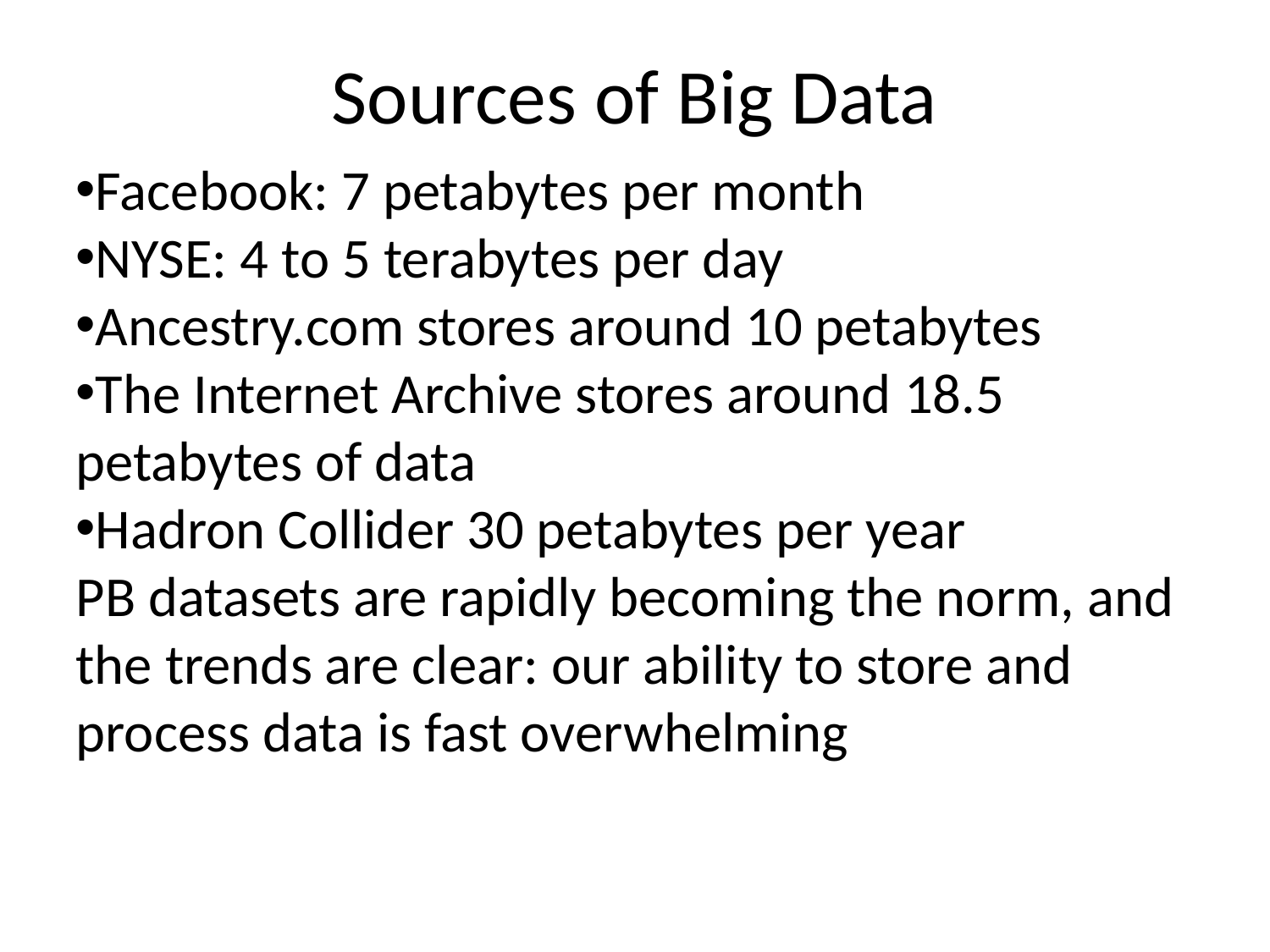

Sources of Big Data
Facebook: 7 petabytes per month
NYSE: 4 to 5 terabytes per day
Ancestry.com stores around 10 petabytes
The Internet Archive stores around 18.5 petabytes of data
Hadron Collider 30 petabytes per year
PB datasets are rapidly becoming the norm, and the trends are clear: our ability to store and process data is fast overwhelming